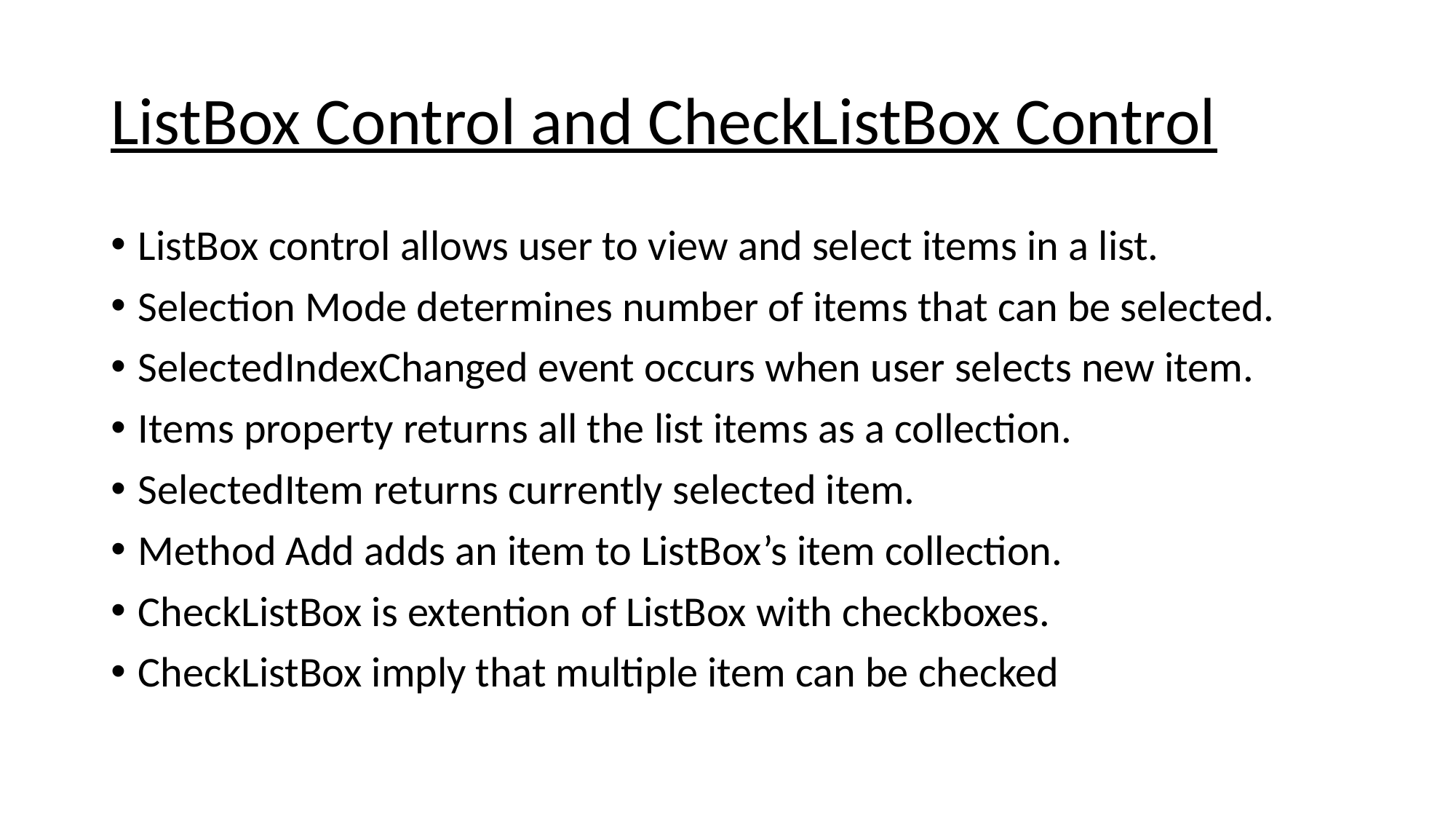

# ListBox Control and CheckListBox Control
ListBox control allows user to view and select items in a list.
Selection Mode determines number of items that can be selected.
SelectedIndexChanged event occurs when user selects new item.
Items property returns all the list items as a collection.
SelectedItem returns currently selected item.
Method Add adds an item to ListBox’s item collection.
CheckListBox is extention of ListBox with checkboxes.
CheckListBox imply that multiple item can be checked